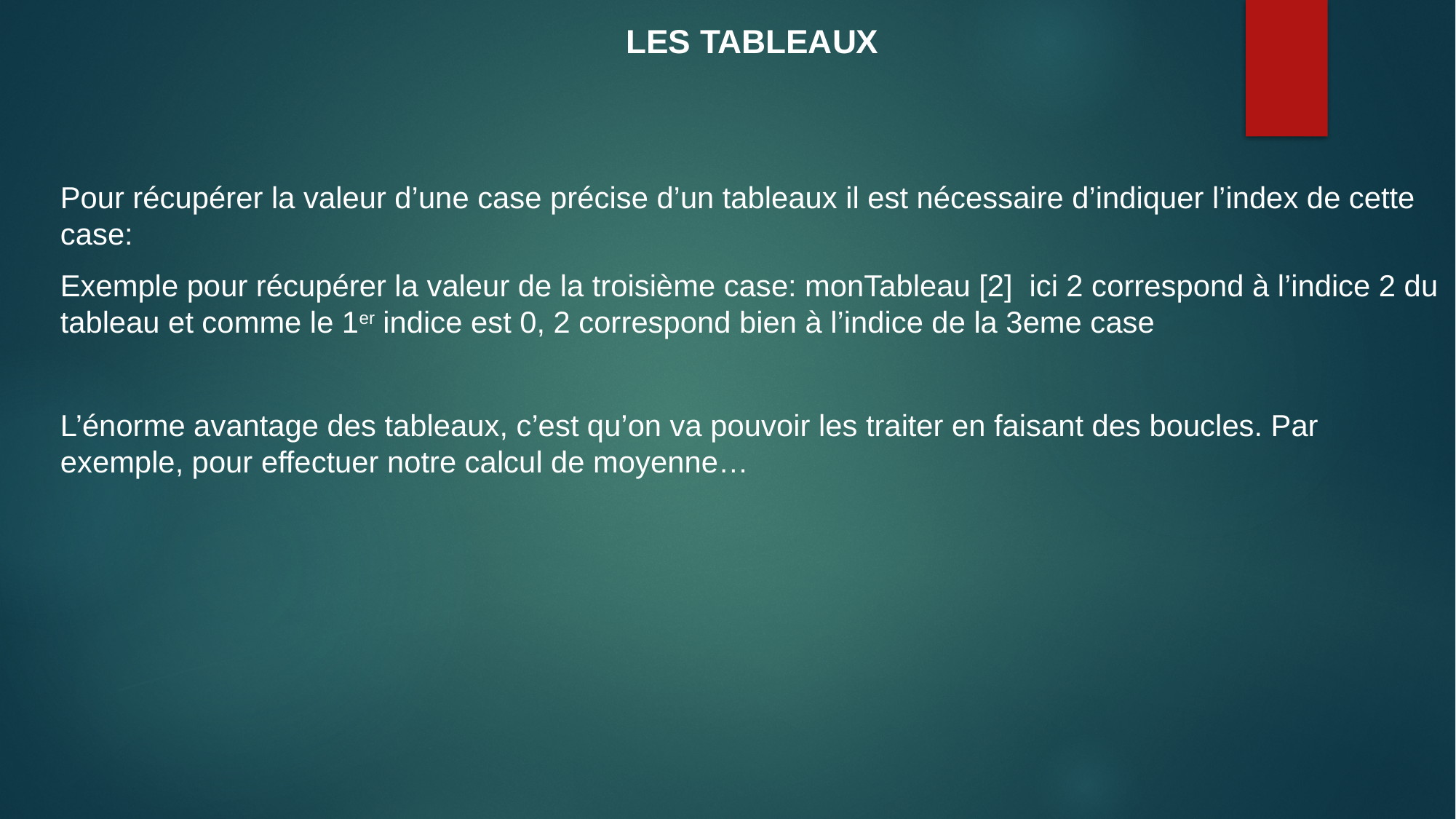

LES TABLEAUX

Pour récupérer la valeur d’une case précise d’un tableaux il est nécessaire d’indiquer l’index de cette case:
Exemple pour récupérer la valeur de la troisième case: monTableau [2]  ici 2 correspond à l’indice 2 du tableau et comme le 1er indice est 0, 2 correspond bien à l’indice de la 3eme case

L’énorme avantage des tableaux, c’est qu’on va pouvoir les traiter en faisant des boucles. Par exemple, pour effectuer notre calcul de moyenne…